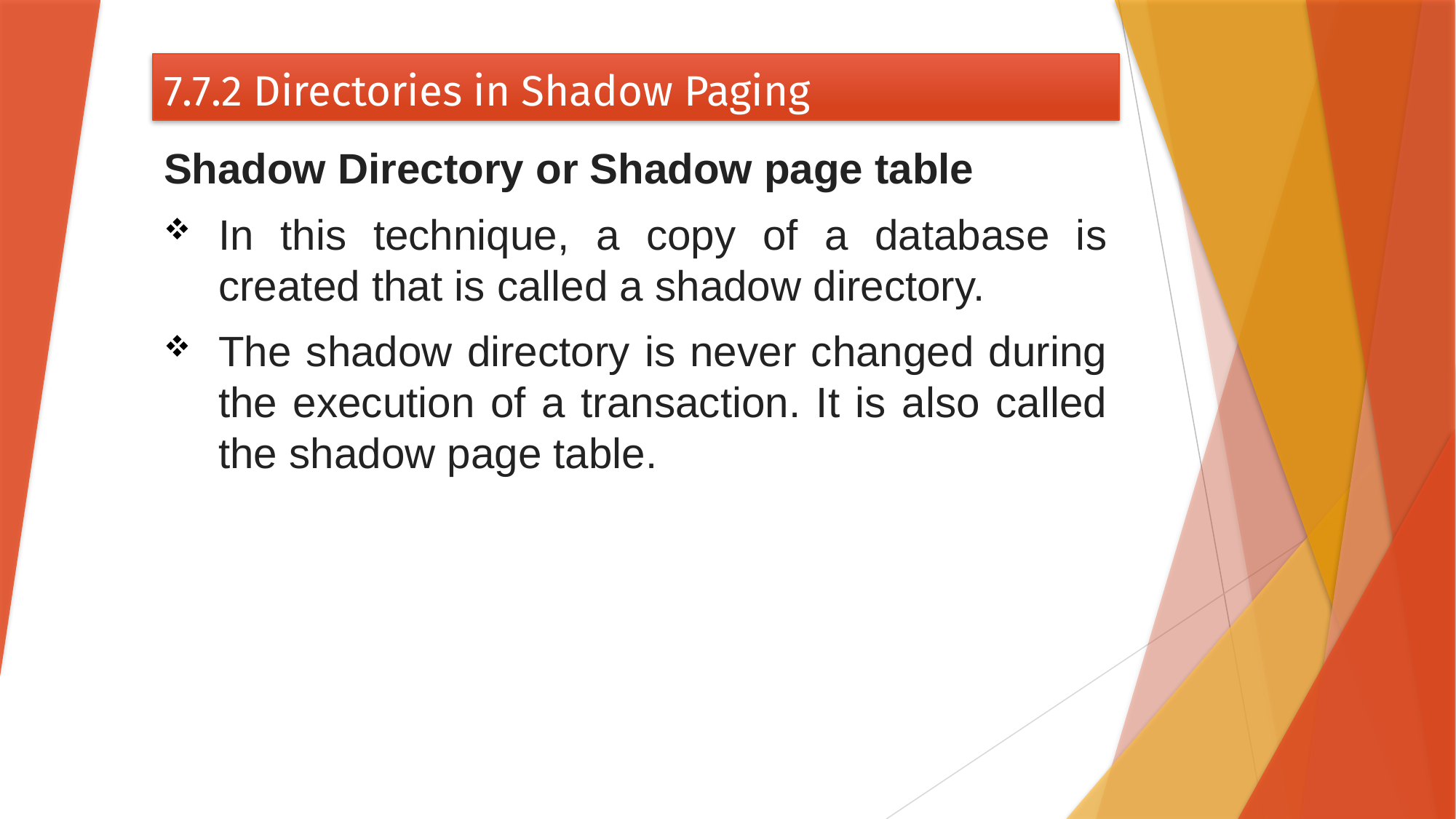

# 7.7.2 Directories in Shadow Paging
Shadow Directory or Shadow page table
In this technique, a copy of a database is created that is called a shadow directory.
The shadow directory is never changed during the execution of a transaction. It is also called the shadow page table.